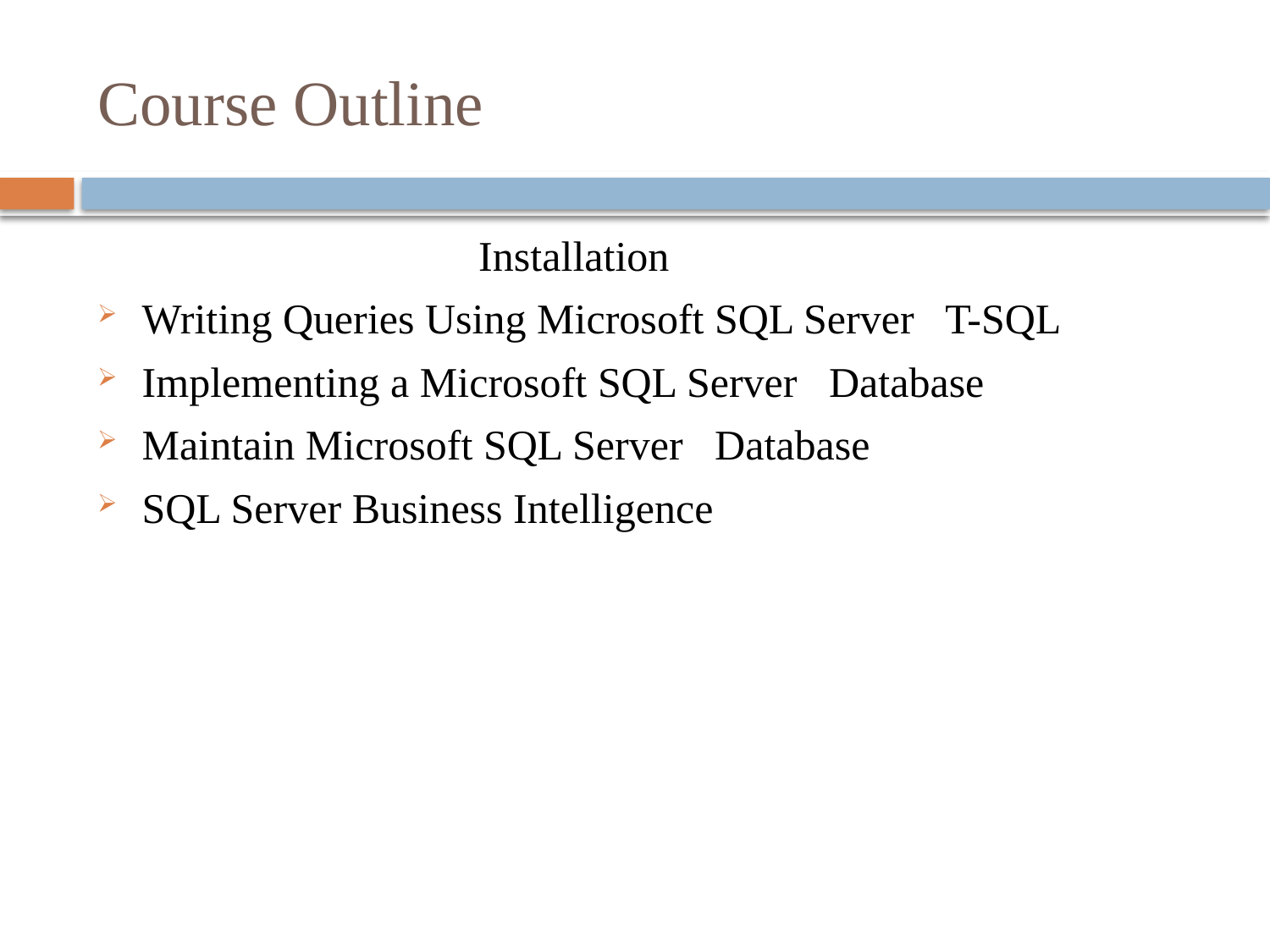

# Course Outline
			Installation
Writing Queries Using Microsoft SQL Server   T-SQL
Implementing a Microsoft SQL Server   Database
Maintain Microsoft SQL Server   Database
SQL Server Business Intelligence